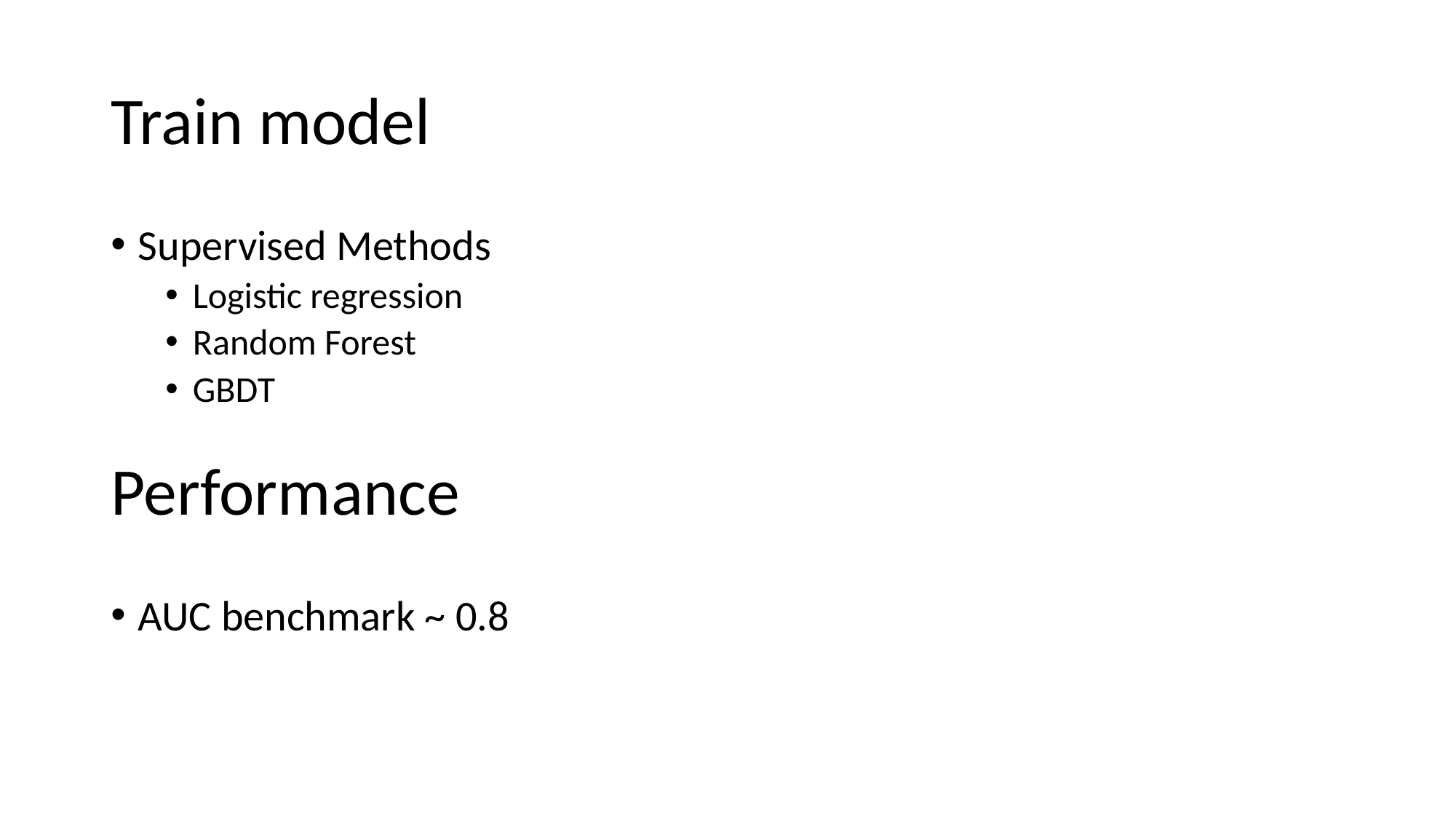

# Train model
Supervised Methods
Logistic regression
Random Forest
GBDT
Performance
AUC benchmark ~ 0.8